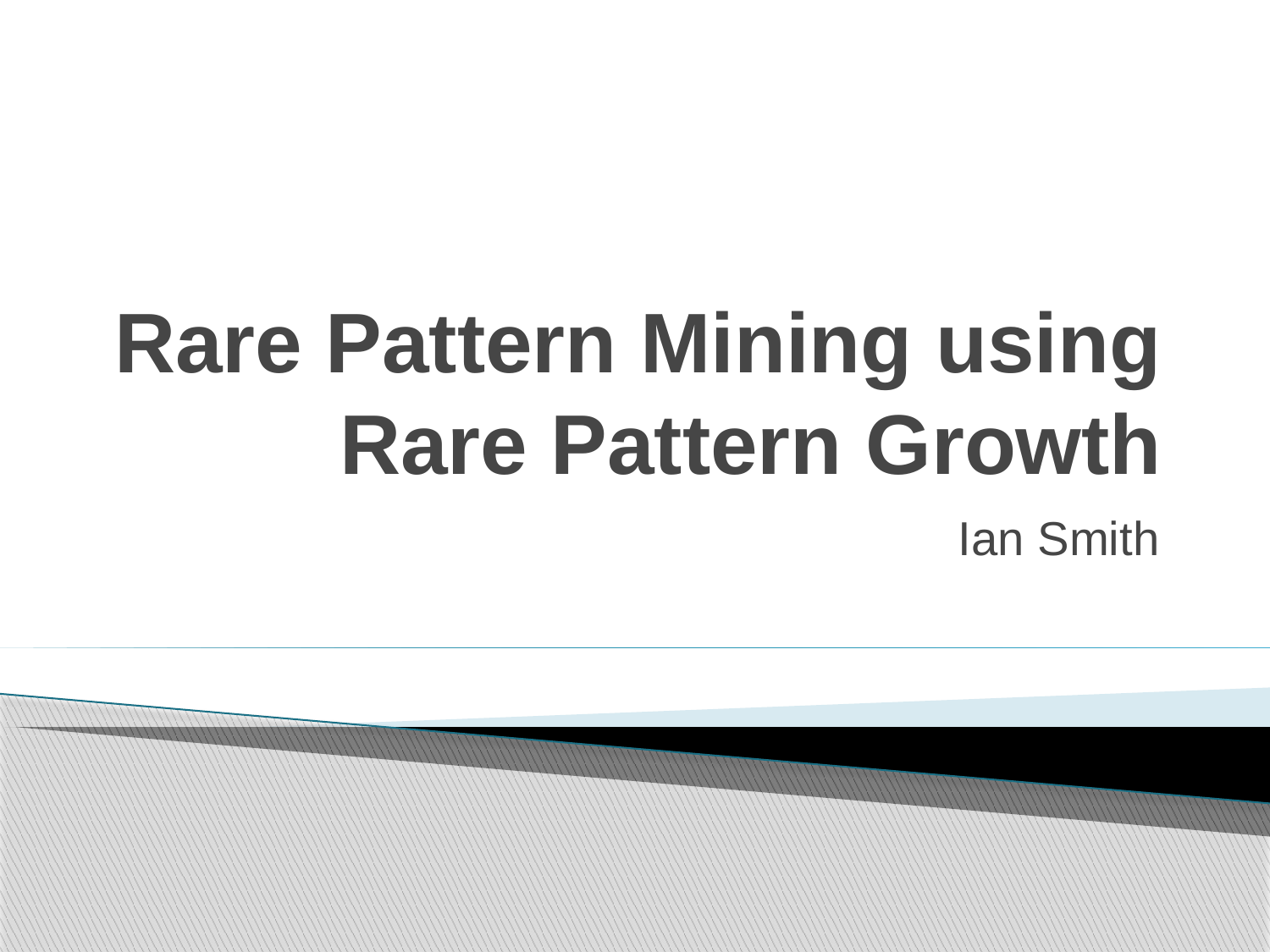

# Rare Pattern Mining using Rare Pattern Growth
Ian Smith